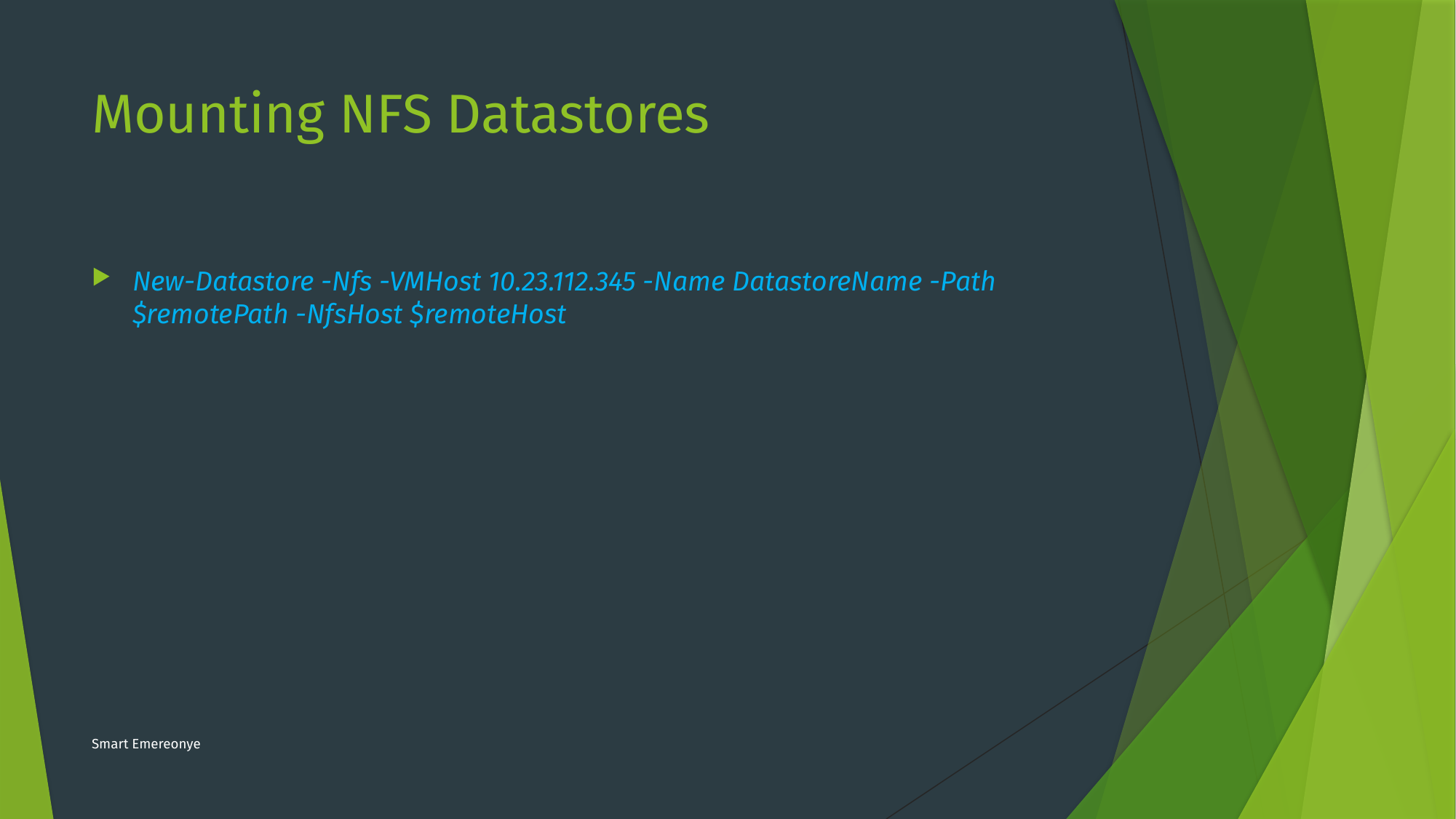

# Mounting NFS Datastores
New-Datastore -Nfs -VMHost 10.23.112.345 -Name DatastoreName -Path $remotePath -NfsHost $remoteHost

Smart Emereonye